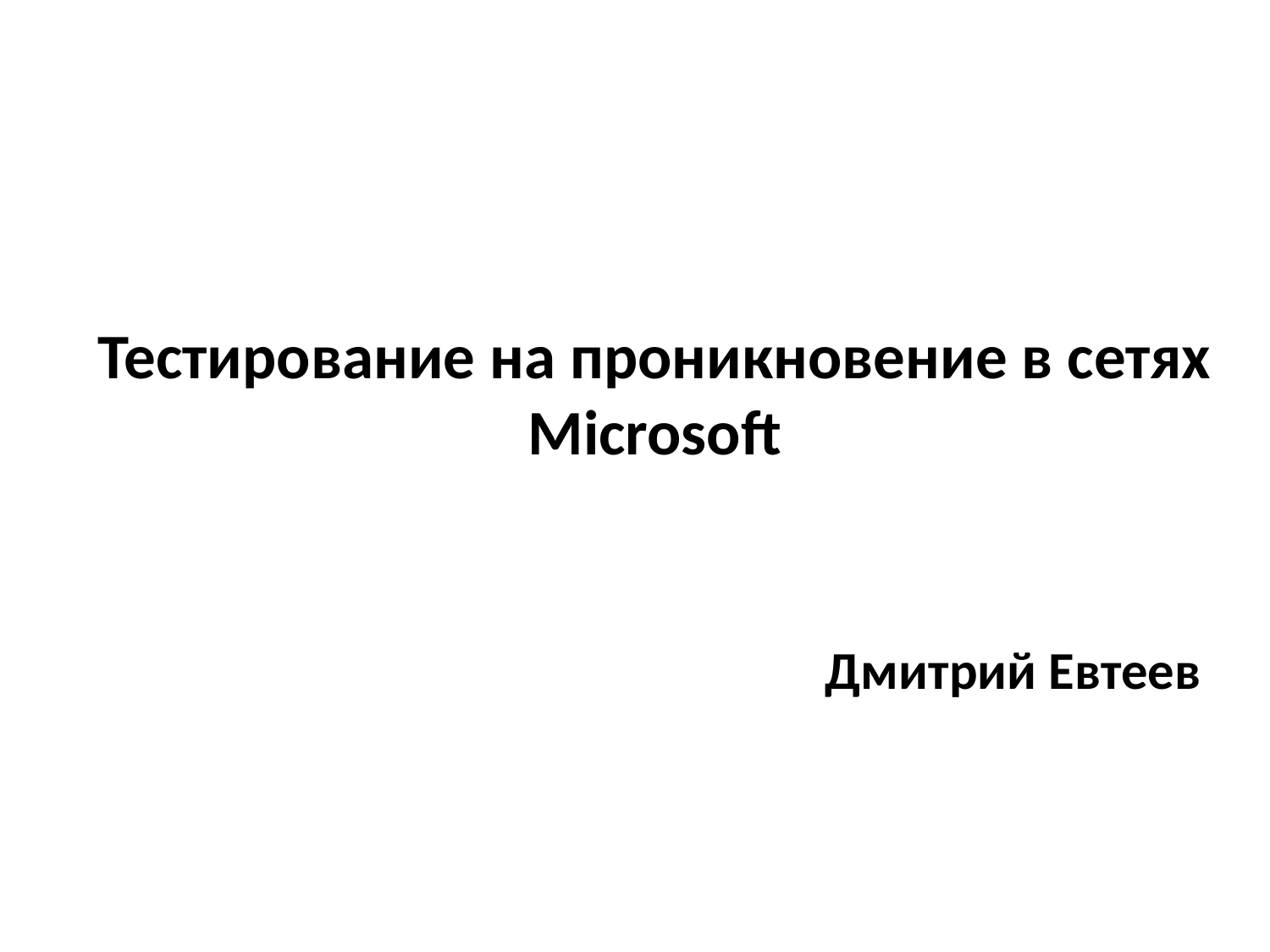

# Тестирование на проникновение в сетях Microsoft

Дмитрий Евтеев